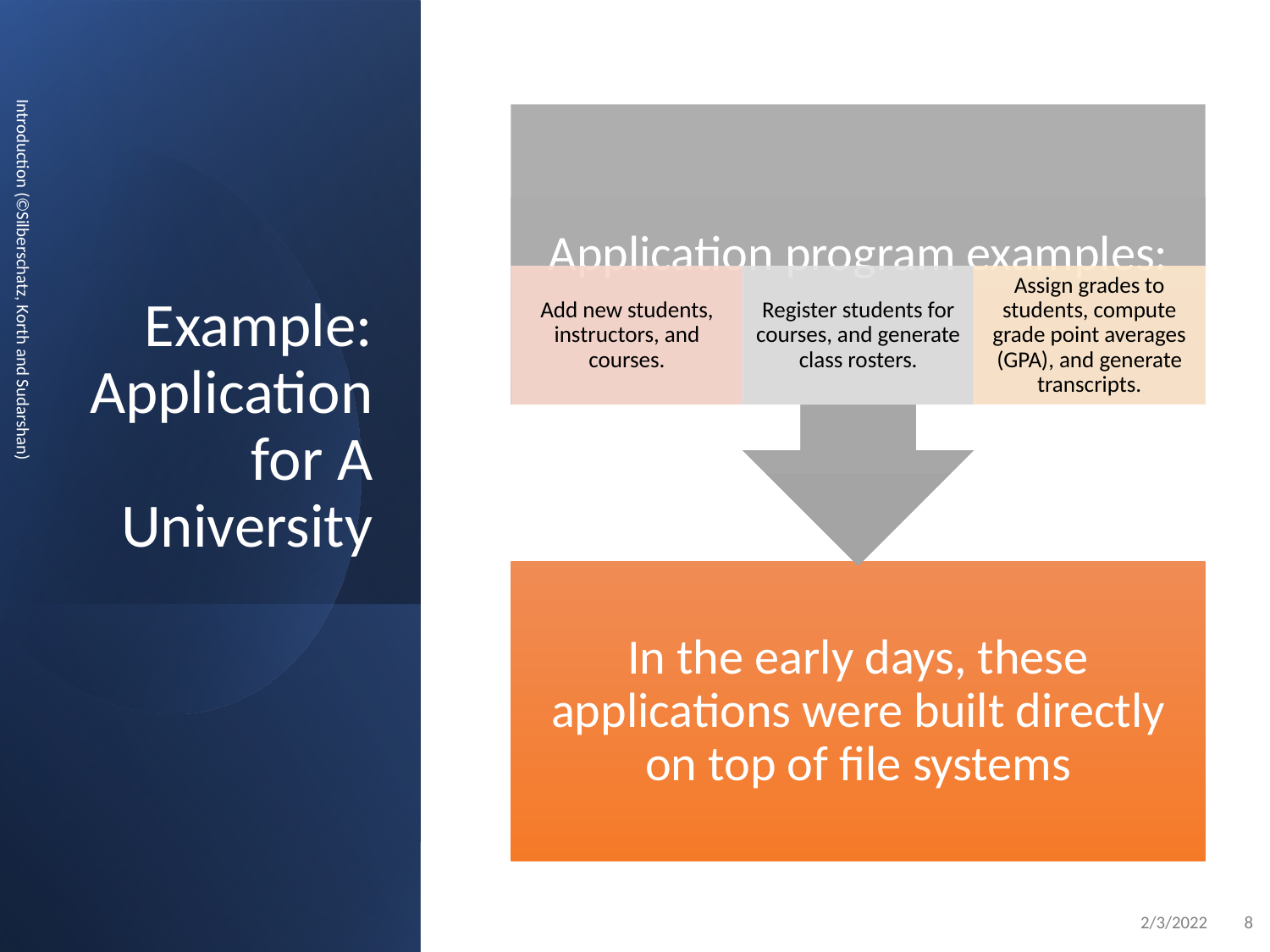

In the early days, these applications were built directly on top of file systems
Application program examples:
Add new students, instructors, and courses.
Register students for courses, and generate class rosters.
Assign grades to students, compute grade point averages (GPA), and generate transcripts.

Example: Application for A University

Introduction (©Silberschatz, Korth and Sudarshan)

2/3/2022
8